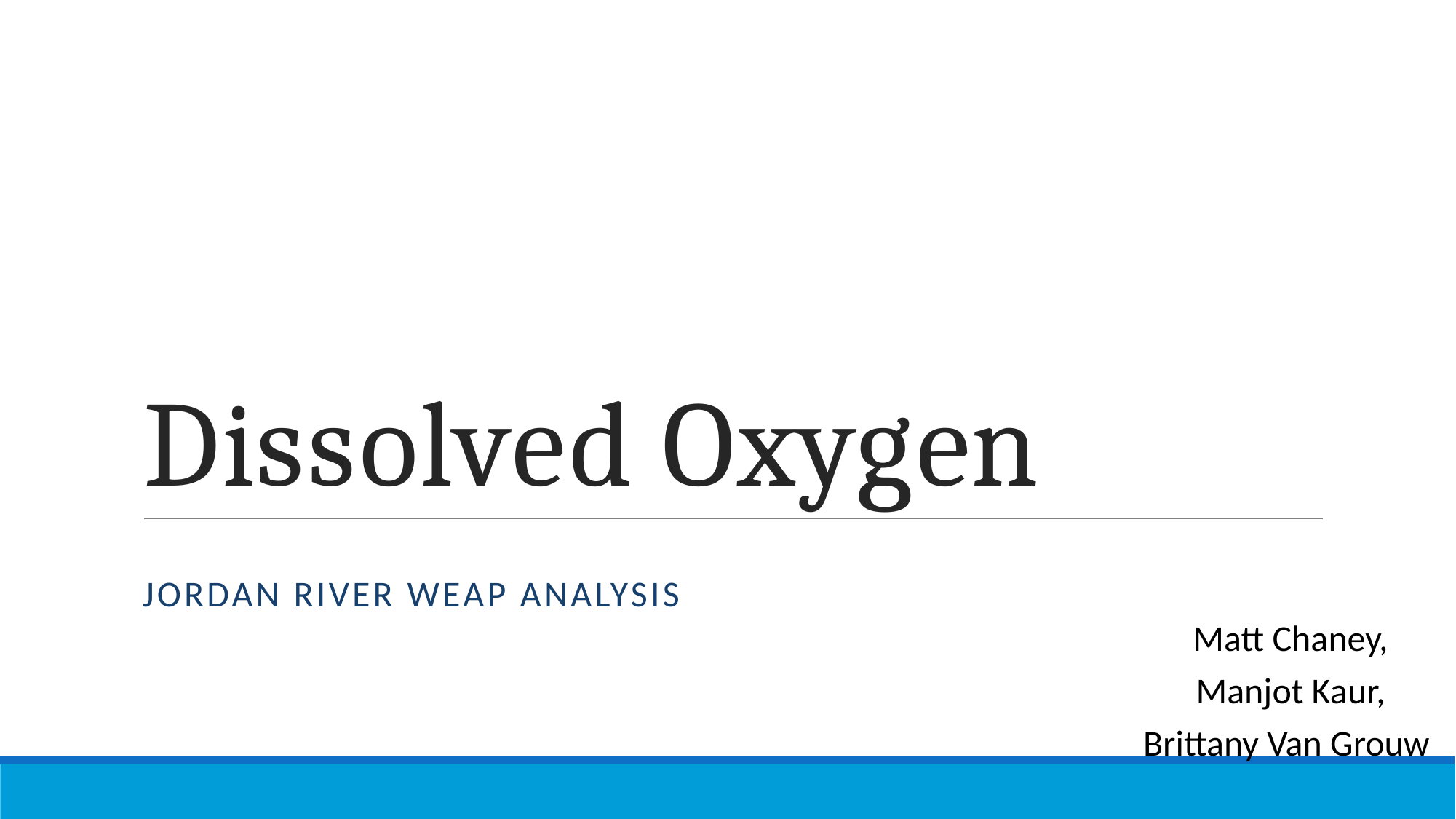

# Dissolved Oxygen
Jordan River WEAP Analysis
Matt Chaney, Manjot Kaur, Brittany Van Grouw